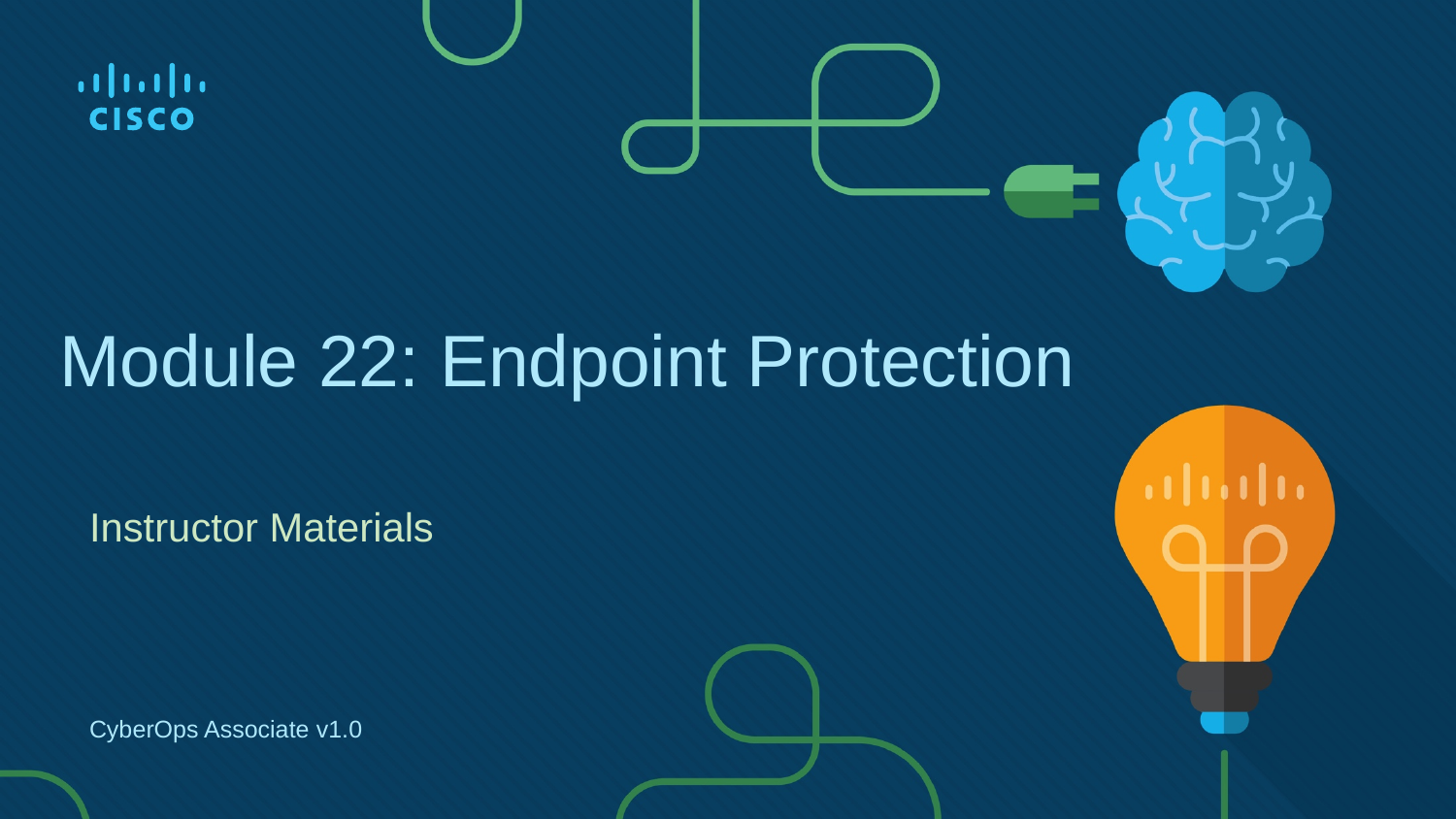

# Module 22: Endpoint Protection
Instructor Materials
CyberOps Associate v1.0